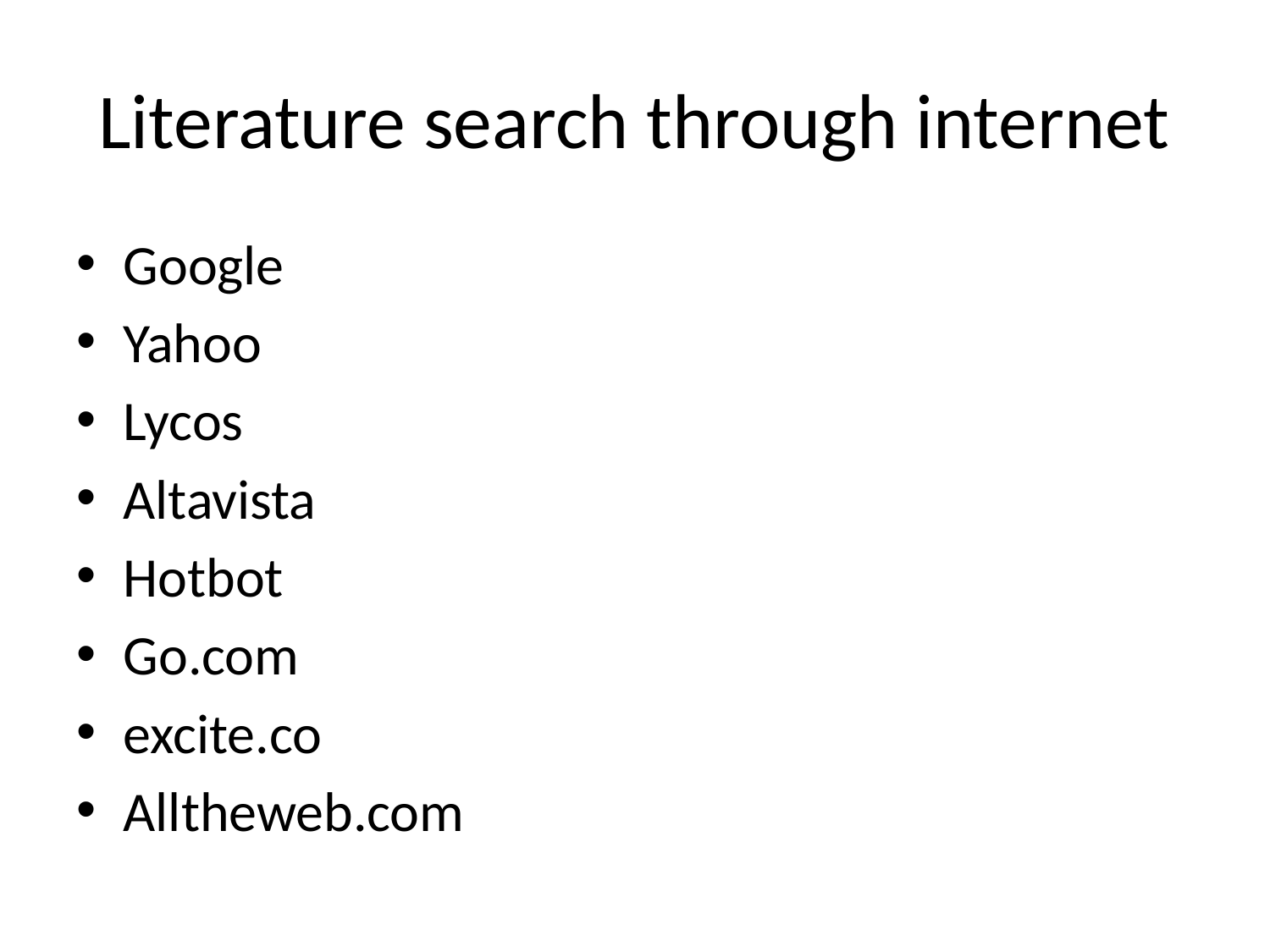

# Literature search through internet
Google
Yahoo
Lycos
Altavista
Hotbot
Go.com
excite.co
Alltheweb.com